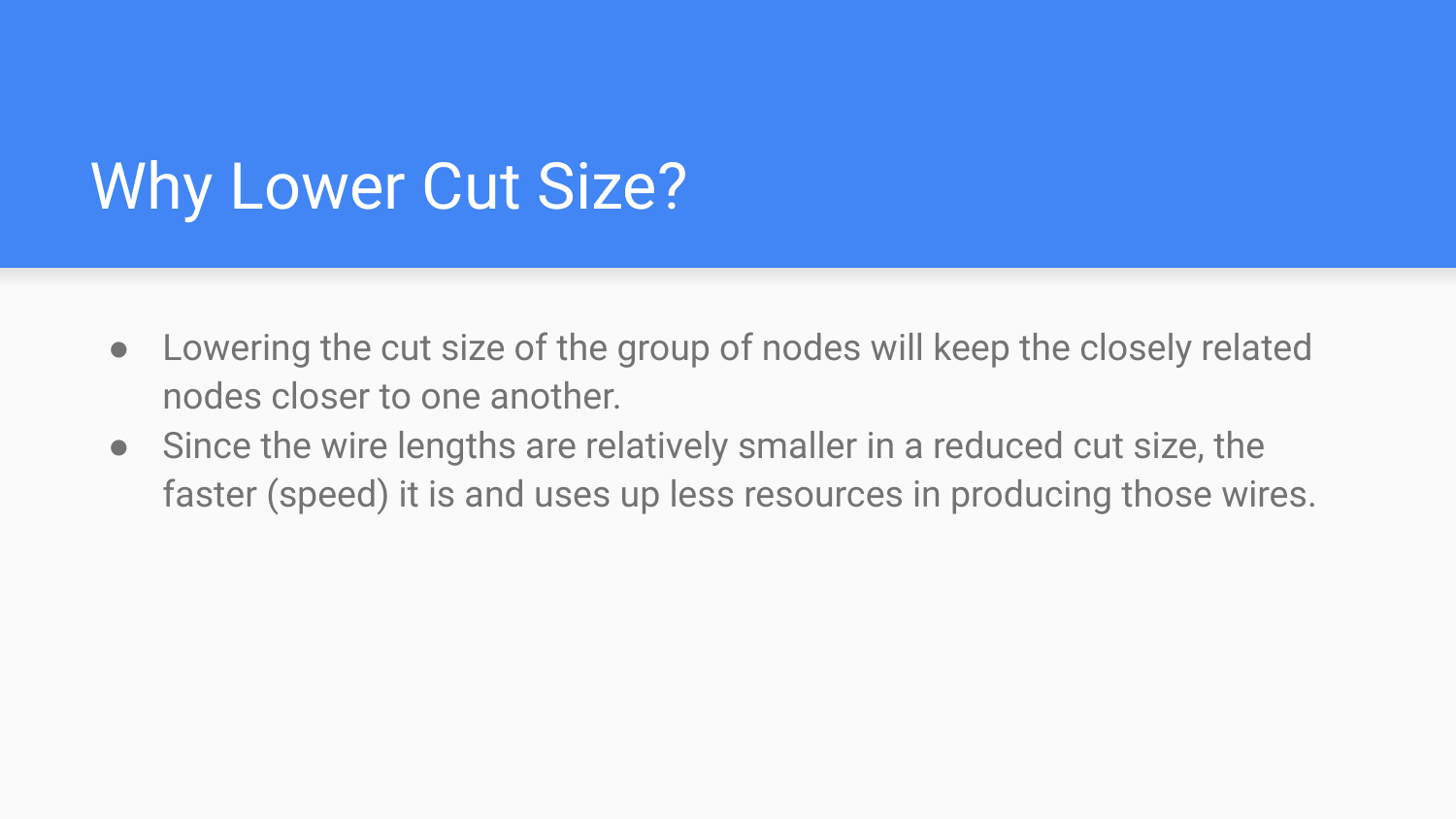

# Why Lower Cut Size?
Lowering the cut size of the group of nodes will keep the closely related nodes closer to one another.
Since the wire lengths are relatively smaller in a reduced cut size, the faster (speed) it is and uses up less resources in producing those wires.